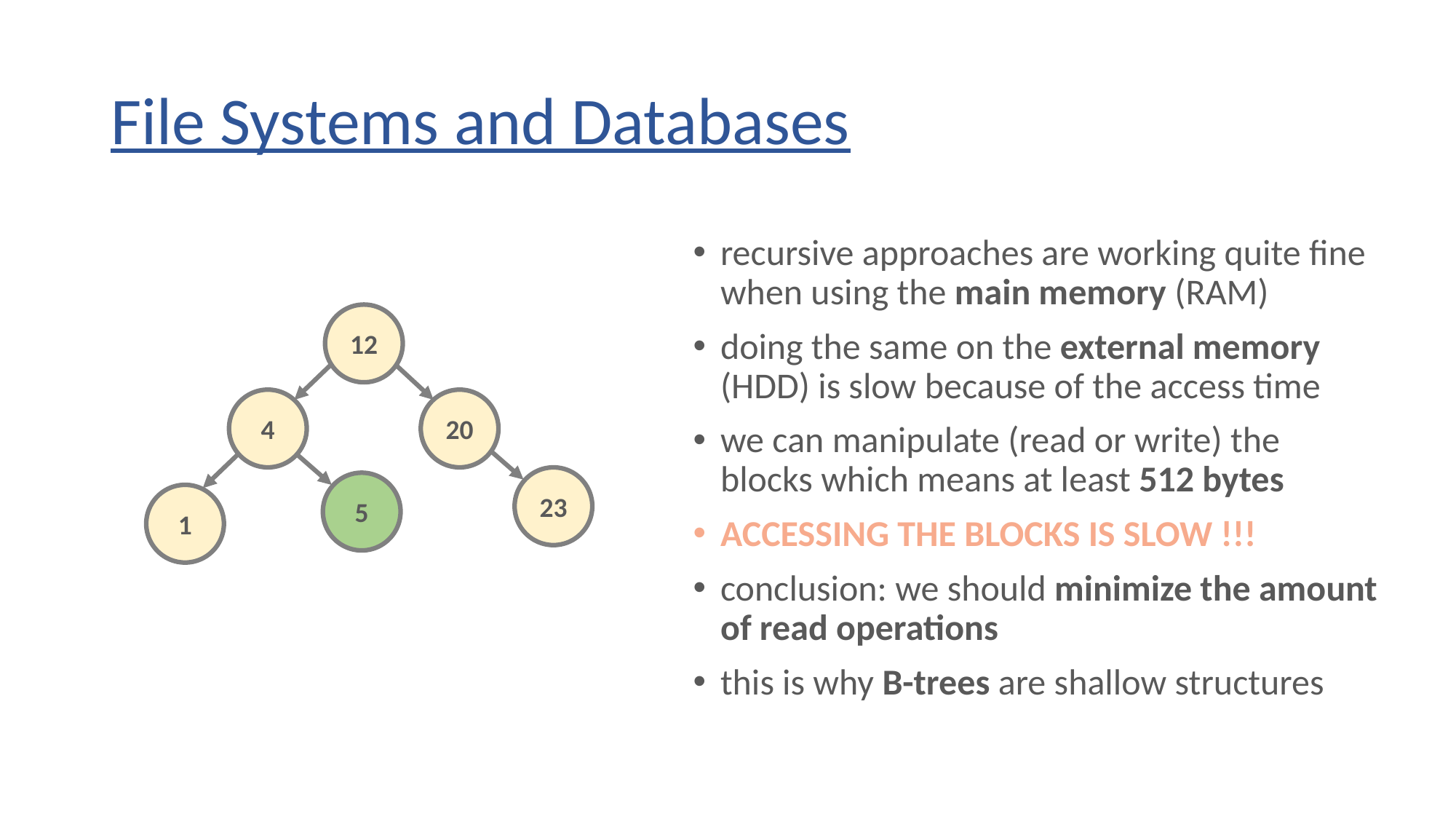

# File Systems and Databases
recursive approaches are working quite fine when using the main memory (RAM)
doing the same on the external memory (HDD) is slow because of the access time
we can manipulate (read or write) the blocks which means at least 512 bytes
ACCESSING THE BLOCKS IS SLOW !!!
conclusion: we should minimize the amount of read operations
this is why B-trees are shallow structures

12
4
20
23
5
1